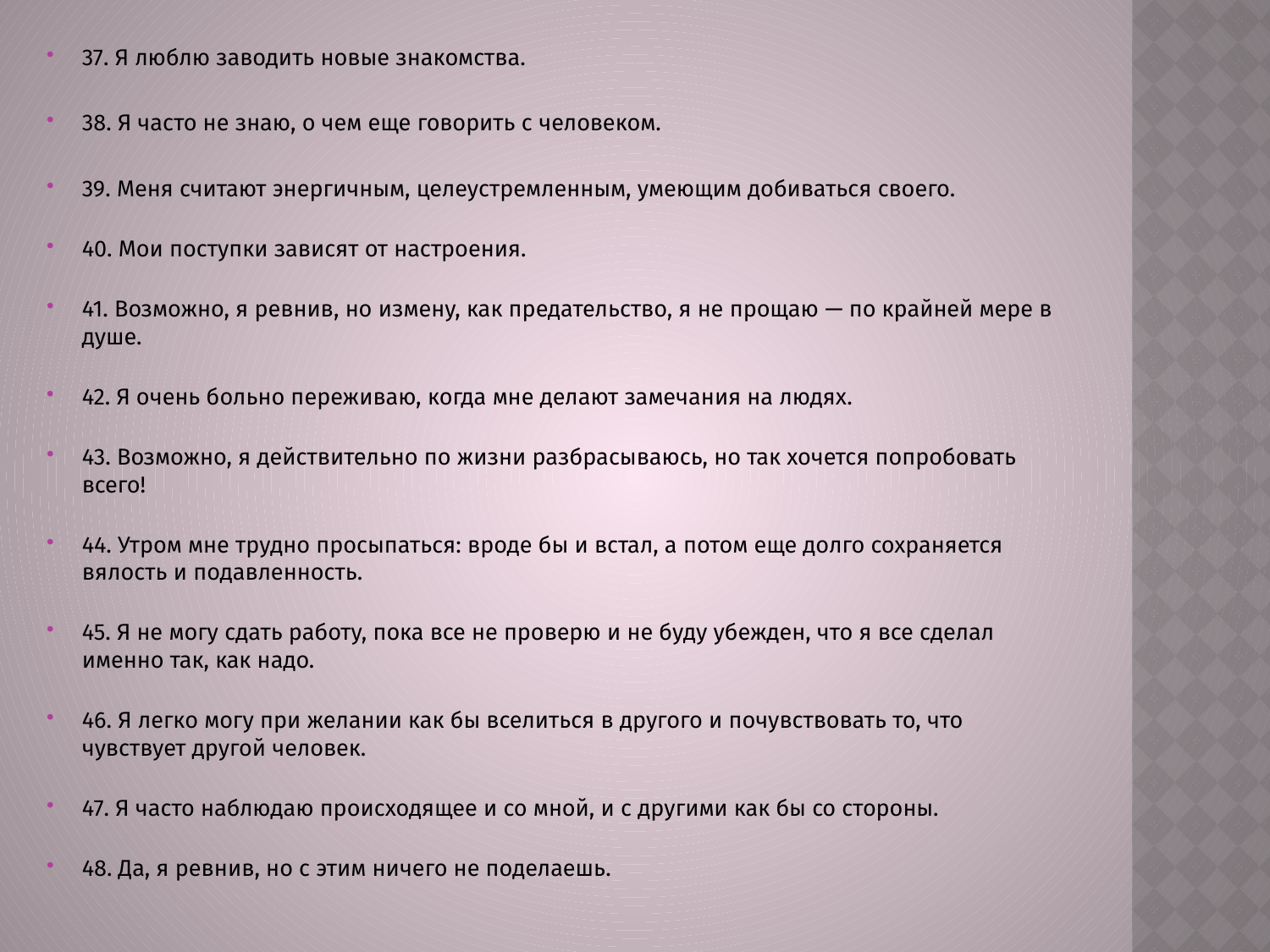

37. Я люблю заводить новые знакомства.

38. Я часто не знаю, о чем еще говорить с человеком.

39. Меня считают энергичным, целеустремленным, умеющим добиваться своего.
40. Мои поступки зависят от настроения.
41. Возможно, я ревнив, но измену, как предательство, я не прощаю — по крайней мере в душе.
42. Я очень больно переживаю, когда мне делают замечания на людях.
43. Возможно, я действительно по жизни разбрасываюсь, но так хочется попробовать всего!
44. Утром мне трудно просыпаться: вроде бы и встал, а потом еще долго сохраняется вялость и подавленность.
45. Я не могу сдать работу, пока все не проверю и не буду убежден, что я все сделал именно так, как надо.
46. Я легко могу при желании как бы вселиться в другого и почувствовать то, что чувствует другой человек.
47. Я часто наблюдаю происходящее и со мной, и с другими как бы со стороны.
48. Да, я ревнив, но с этим ничего не поделаешь.